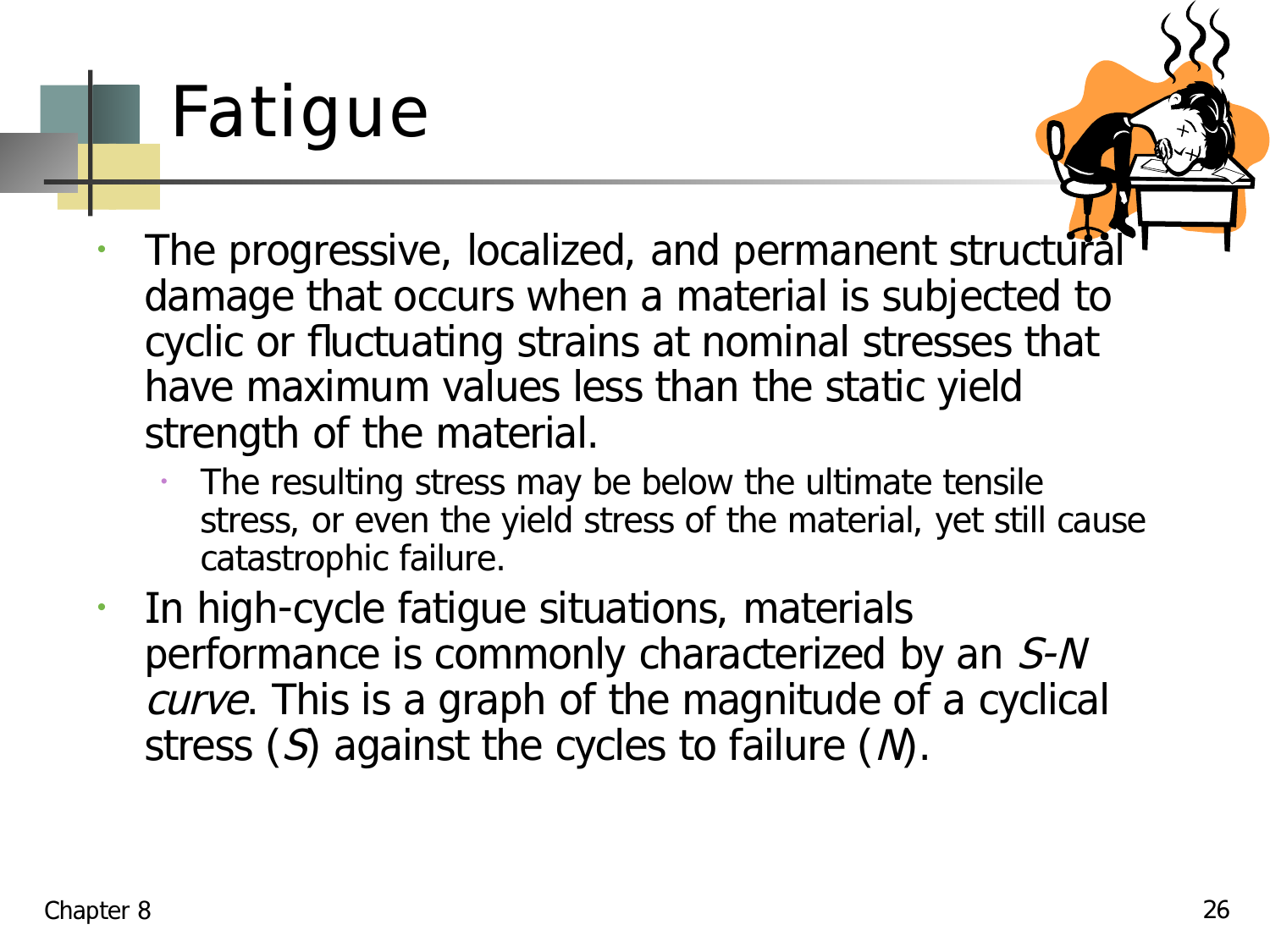

# Fatigue
The progressive, localized, and permanent structural damage that occurs when a material is subjected to cyclic or fluctuating strains at nominal stresses that have maximum values less than the static yield strength of the material.
The resulting stress may be below the ultimate tensile stress, or even the yield stress of the material, yet still cause catastrophic failure.
In high-cycle fatigue situations, materials performance is commonly characterized by an S-N curve. This is a graph of the magnitude of a cyclical stress (S) against the cycles to failure (N).

26
Chapter 8